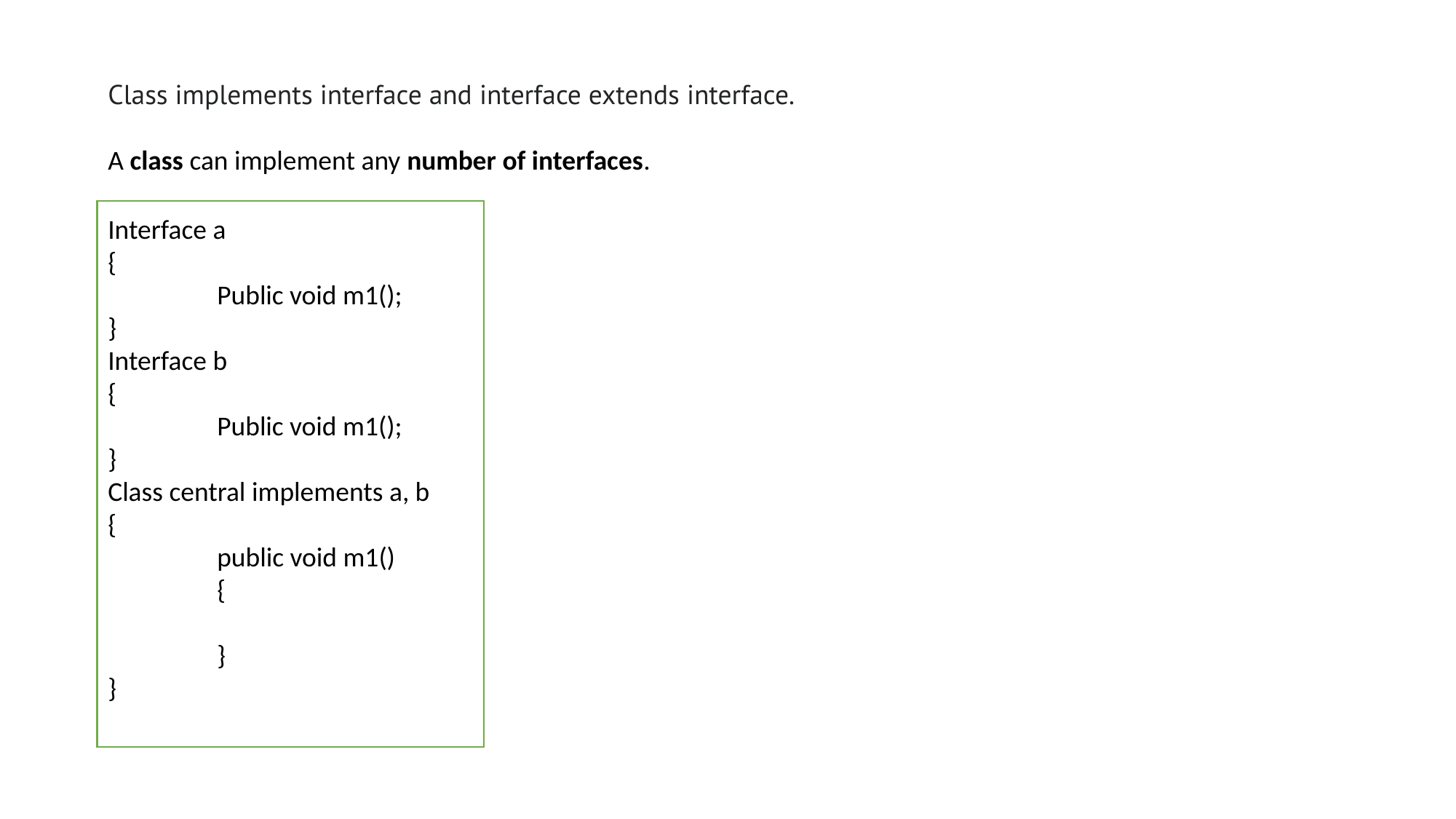

Class implements interface and interface extends interface.

A class can implement any number of interfaces.
Interface a
{
	Public void m1();
}
Interface b
{
	Public void m1();
}
Class central implements a, b
{
	public void m1()
	{

	}
}